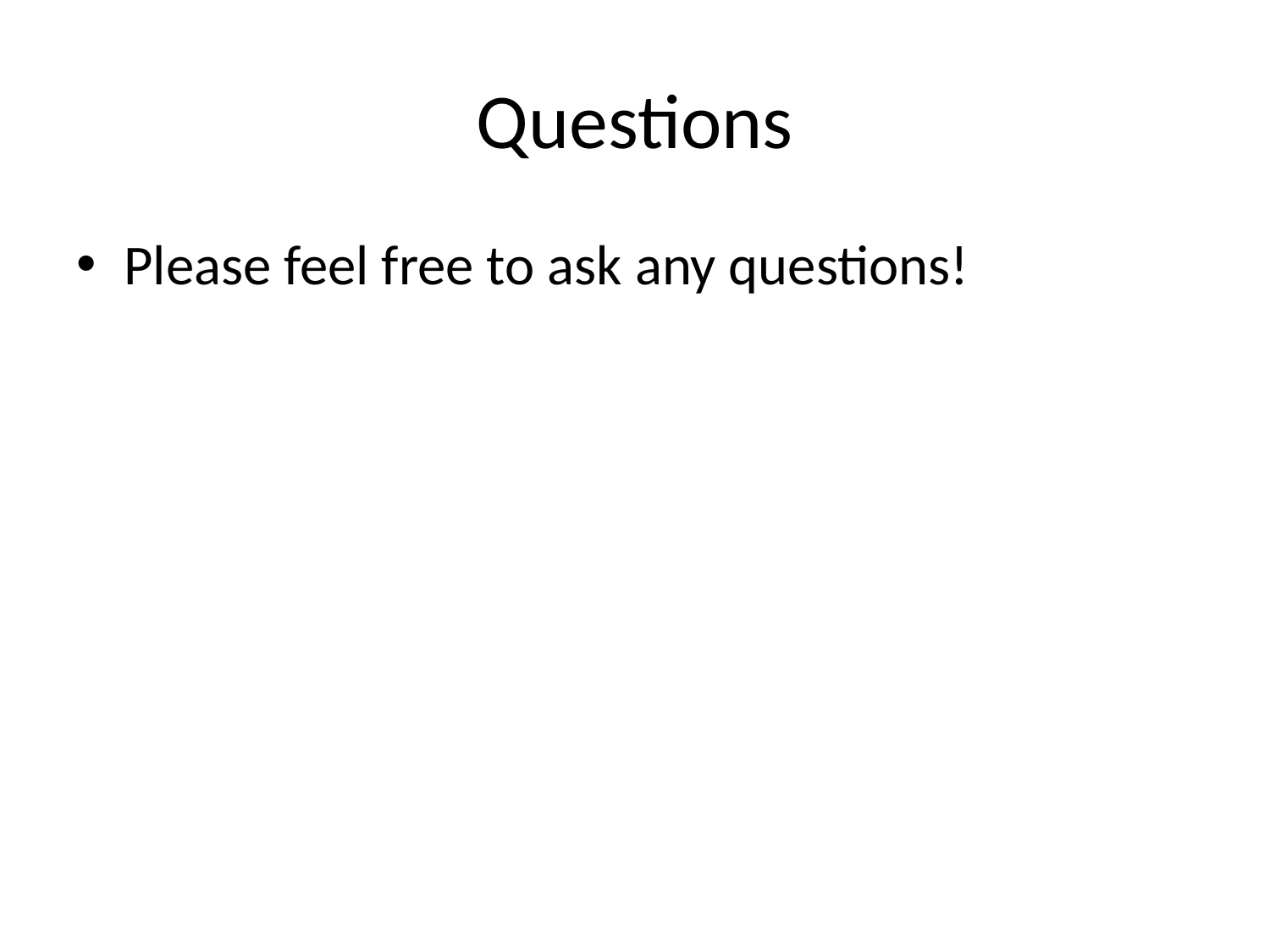

# Questions
Please feel free to ask any questions!